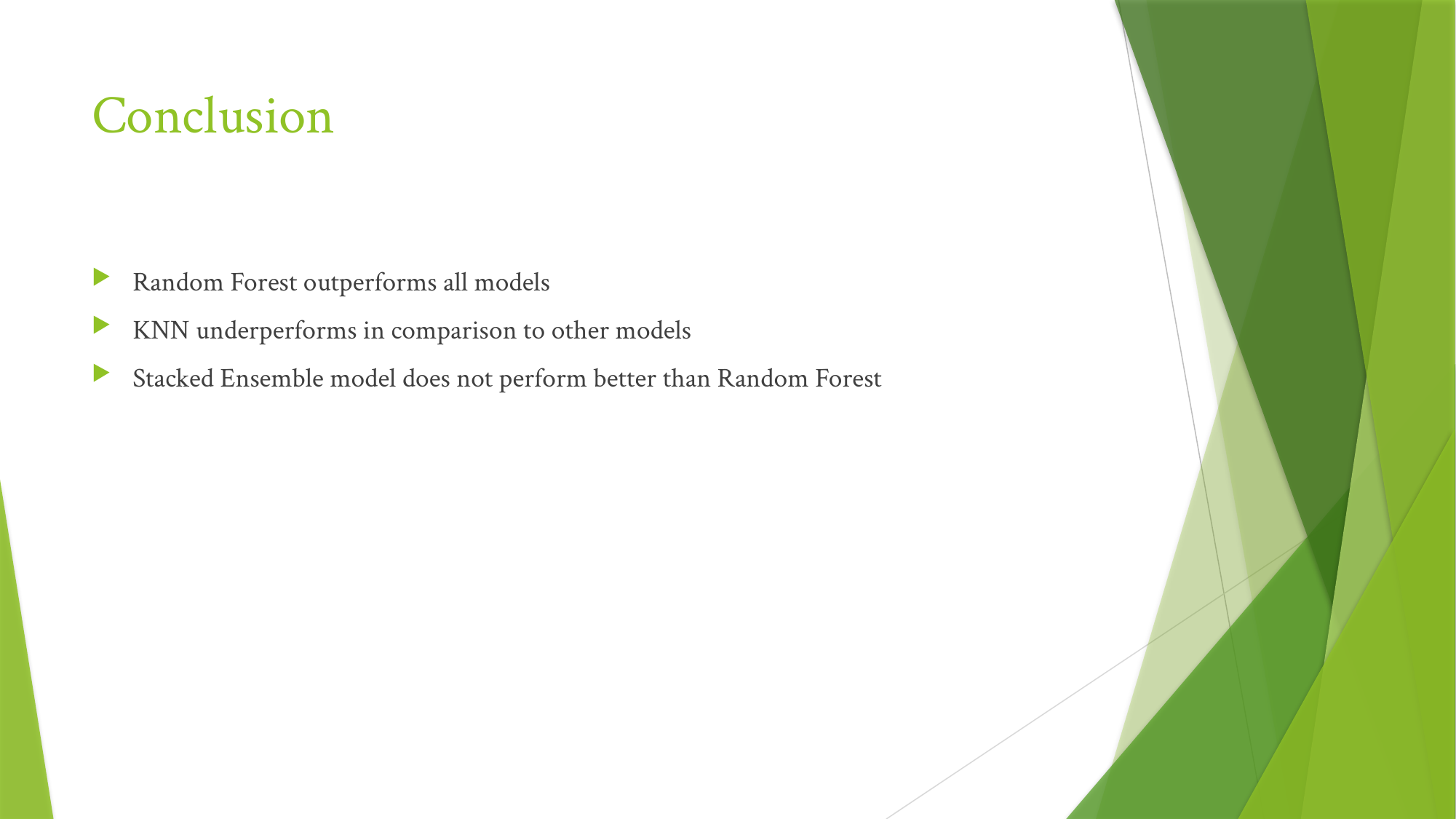

# Conclusion
Random Forest outperforms all models
KNN underperforms in comparison to other models
Stacked Ensemble model does not perform better than Random Forest